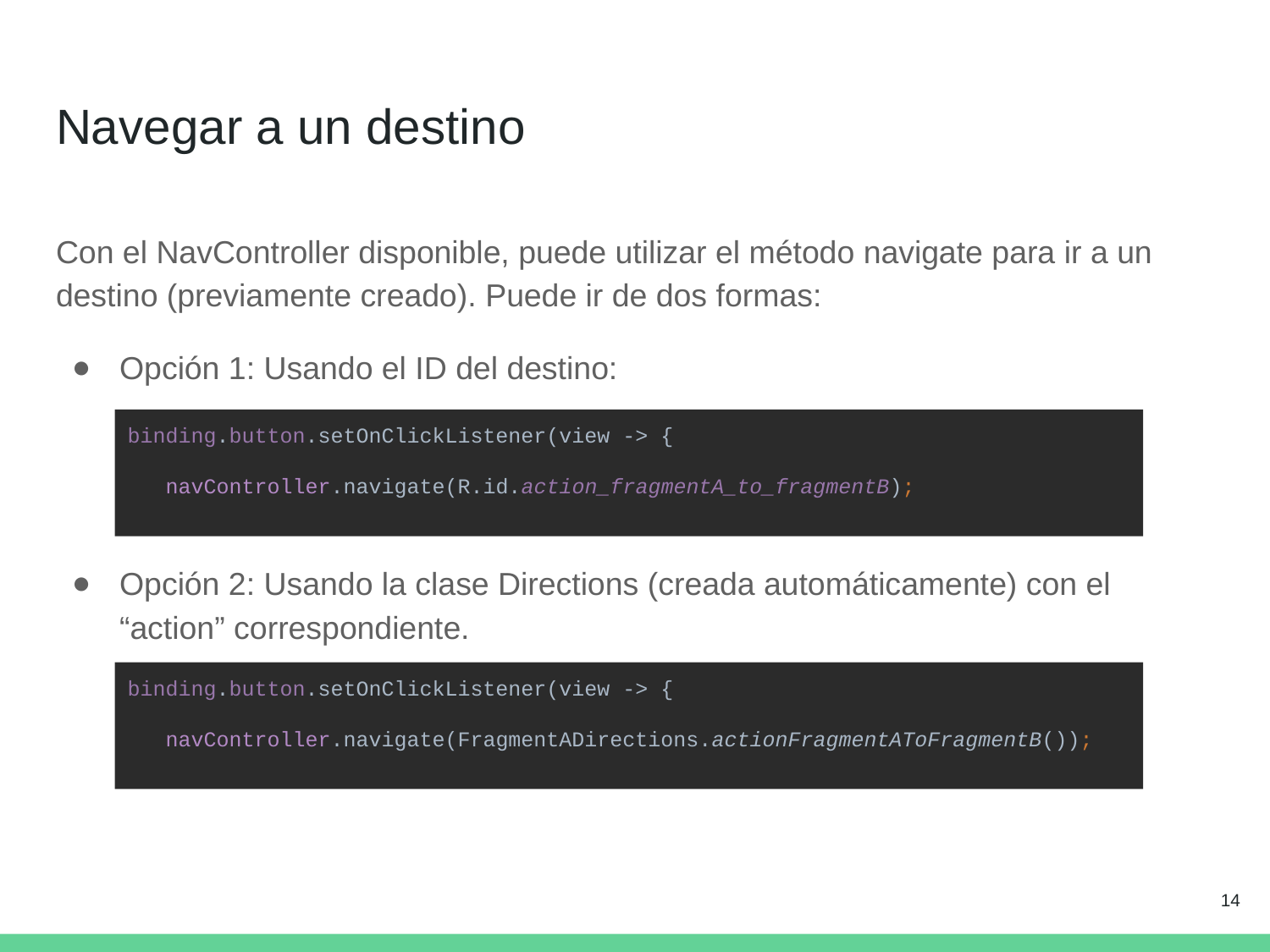

# Navegar a un destino
Con el NavController disponible, puede utilizar el método navigate para ir a un destino (previamente creado). Puede ir de dos formas:
Opción 1: Usando el ID del destino:

Opción 2: Usando la clase Directions (creada automáticamente) con el “action” correspondiente.
binding.button.setOnClickListener(view -> {

   navController.navigate(R.id.action_fragmentA_to_fragmentB);

binding.button.setOnClickListener(view -> {

   navController.navigate(FragmentADirections.actionFragmentAToFragmentB());

14